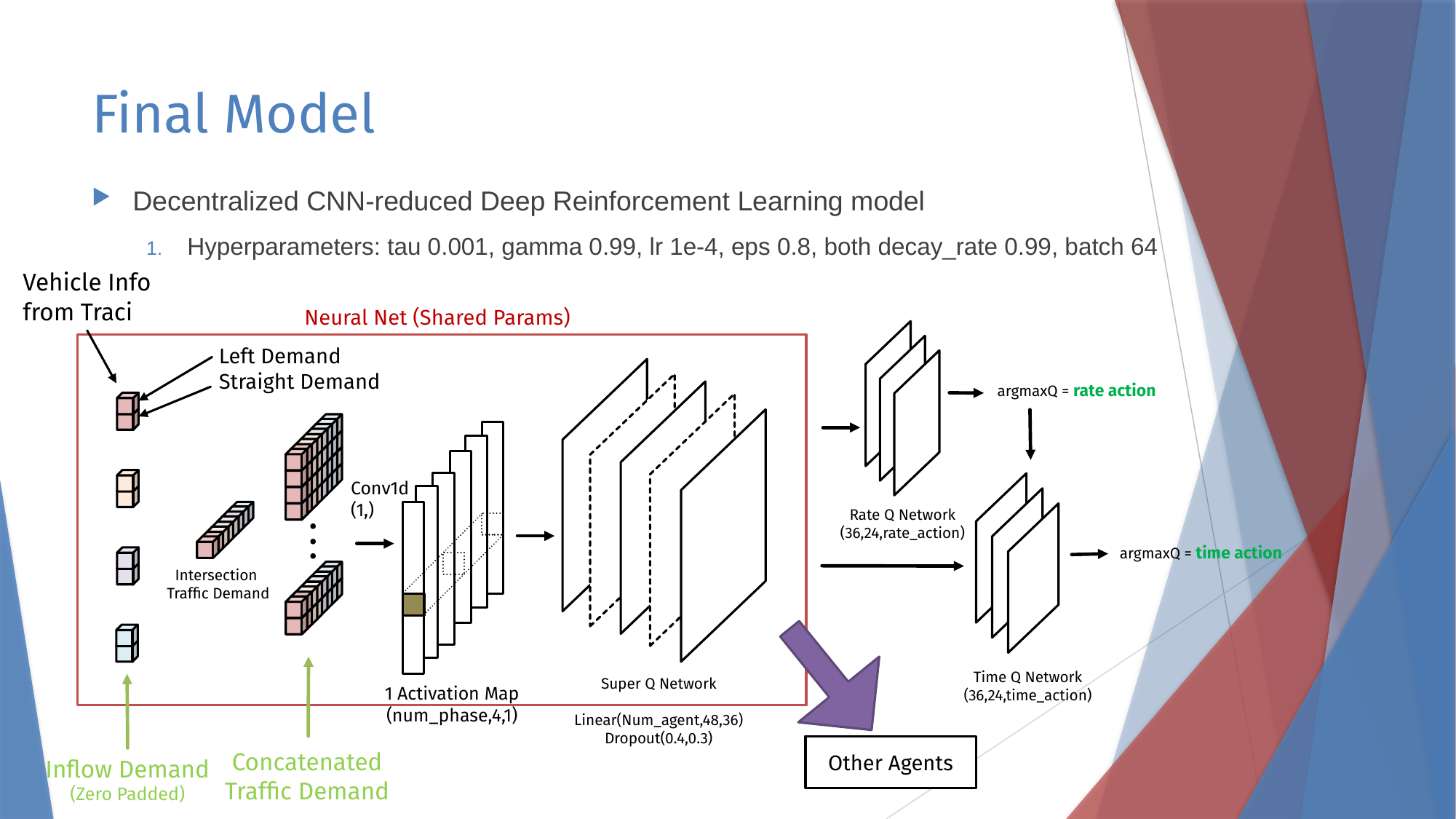

# Final Model
Decentralized CNN-reduced Deep Reinforcement Learning model
Hyperparameters: tau 0.001, gamma 0.99, lr 1e-4, eps 0.8, both decay_rate 0.99, batch 64
Vehicle Info
from Traci
Neural Net (Shared Params)

Left Demand
Straight Demand
argmaxQ = rate action

Conv1d
(1,)

Rate Q Network
(36,24,rate_action)

Intersection
Traffic Demand

argmaxQ = time action

Time Q Network
(36,24,time_action)
Super Q Network

Linear(Num_agent,48,36)
Dropout(0.4,0.3)
1 Activation Map
(num_phase,4,1)
Other Agents
Other Agents
Concatenated
Traffic Demand
Inflow Demand
(Zero Padded)